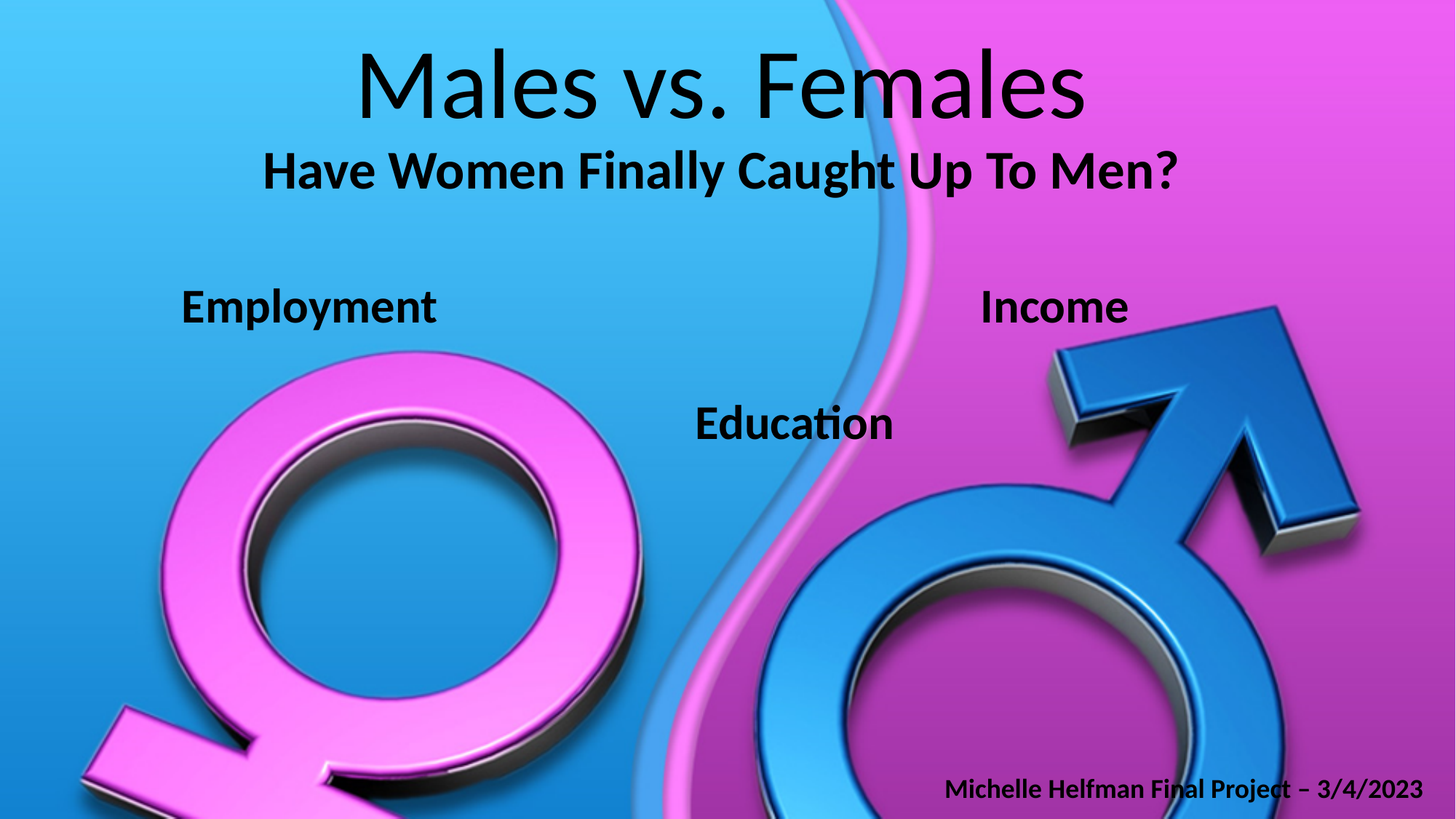

# Males vs. Females
Have Women Finally Caught Up To Men?
Income
Employment
Education
Michelle Helfman Final Project – 3/4/2023